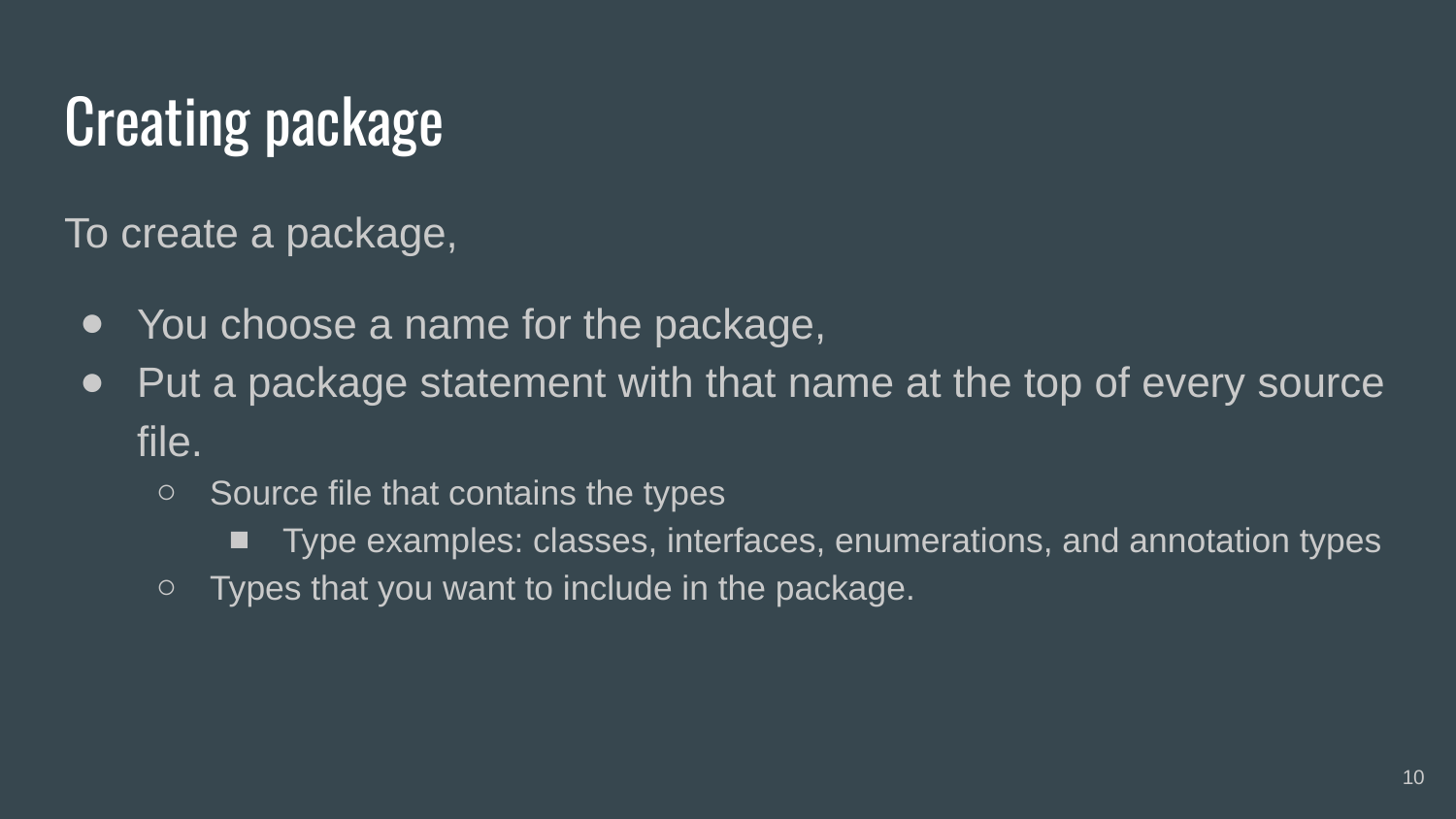

# Creating package
To create a package,
You choose a name for the package,
Put a package statement with that name at the top of every source file.
Source file that contains the types
Type examples: classes, interfaces, enumerations, and annotation types
Types that you want to include in the package.
10